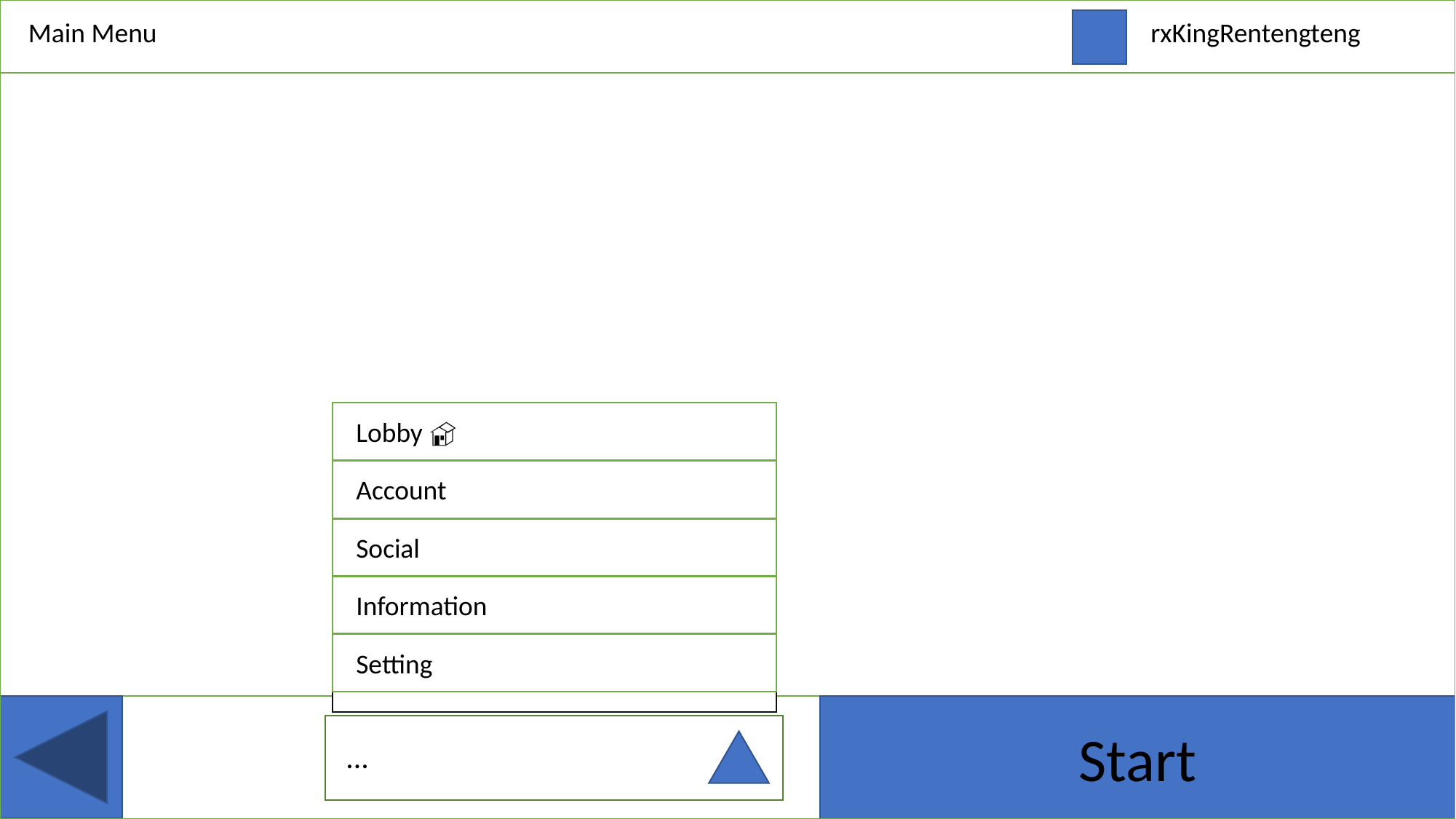

Main Menu

rxKingRentengteng

Lobby 🏠

Account

Social

Information

Setting

Start

...